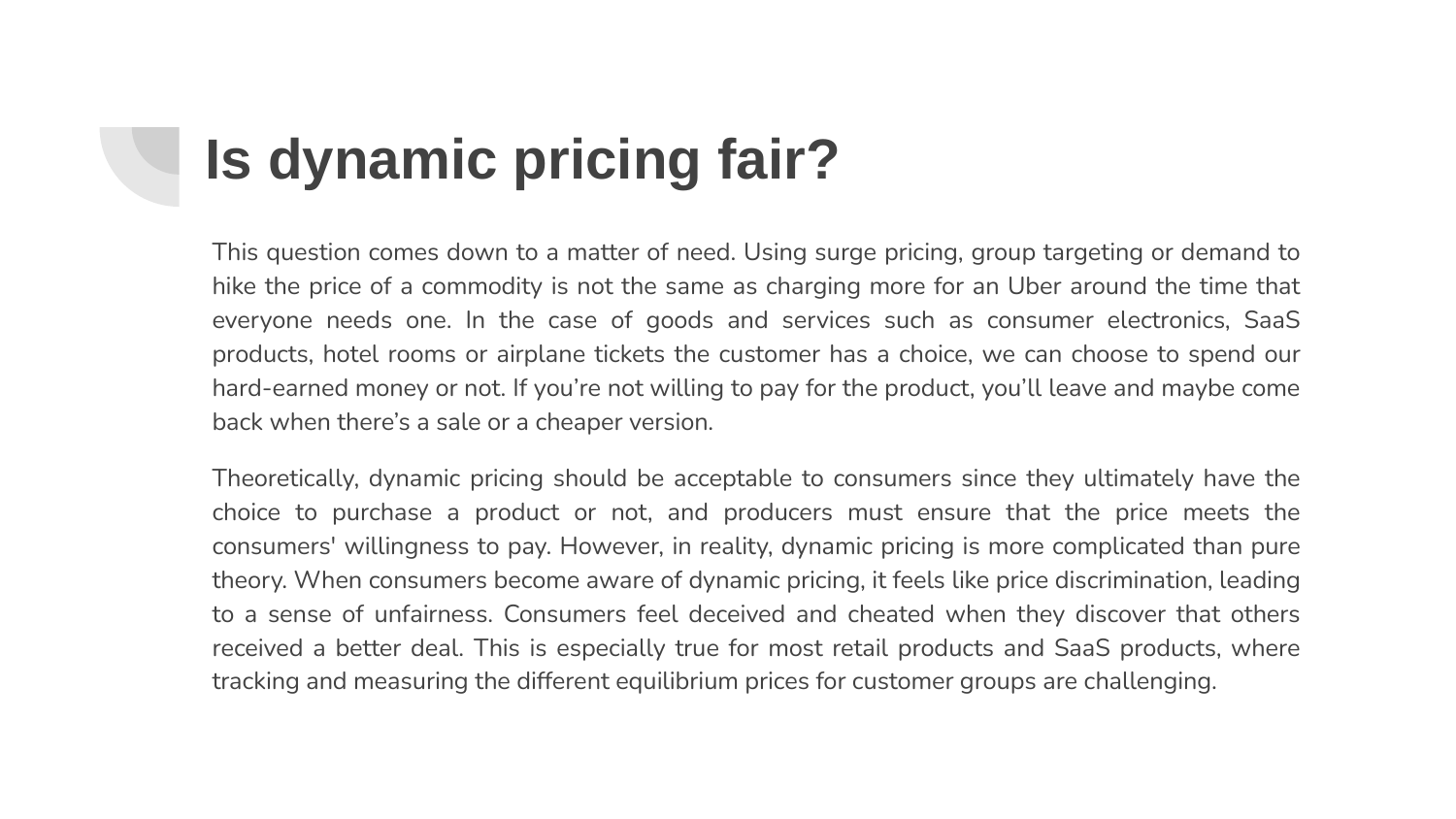

# Is dynamic pricing fair?
This question comes down to a matter of need. Using surge pricing, group targeting or demand to hike the price of a commodity is not the same as charging more for an Uber around the time that everyone needs one. In the case of goods and services such as consumer electronics, SaaS products, hotel rooms or airplane tickets the customer has a choice, we can choose to spend our hard-earned money or not. If you’re not willing to pay for the product, you’ll leave and maybe come back when there’s a sale or a cheaper version.
Theoretically, dynamic pricing should be acceptable to consumers since they ultimately have the choice to purchase a product or not, and producers must ensure that the price meets the consumers' willingness to pay. However, in reality, dynamic pricing is more complicated than pure theory. When consumers become aware of dynamic pricing, it feels like price discrimination, leading to a sense of unfairness. Consumers feel deceived and cheated when they discover that others received a better deal. This is especially true for most retail products and SaaS products, where tracking and measuring the different equilibrium prices for customer groups are challenging.